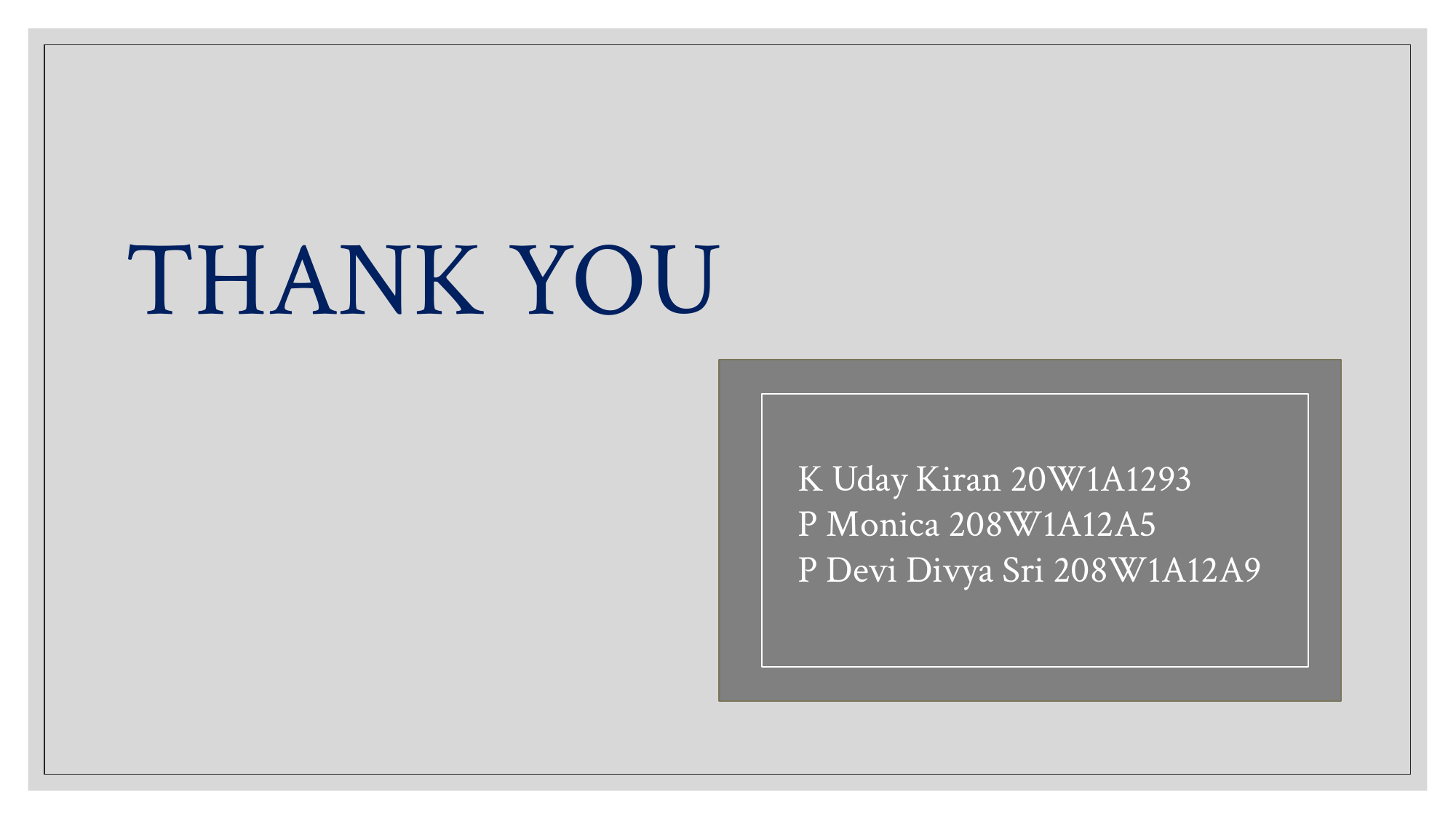

THANK YOU

K Uday Kiran 20W1A1293
P Monica 208W1A12A5
P Devi Divya Sri 208W1A12A9